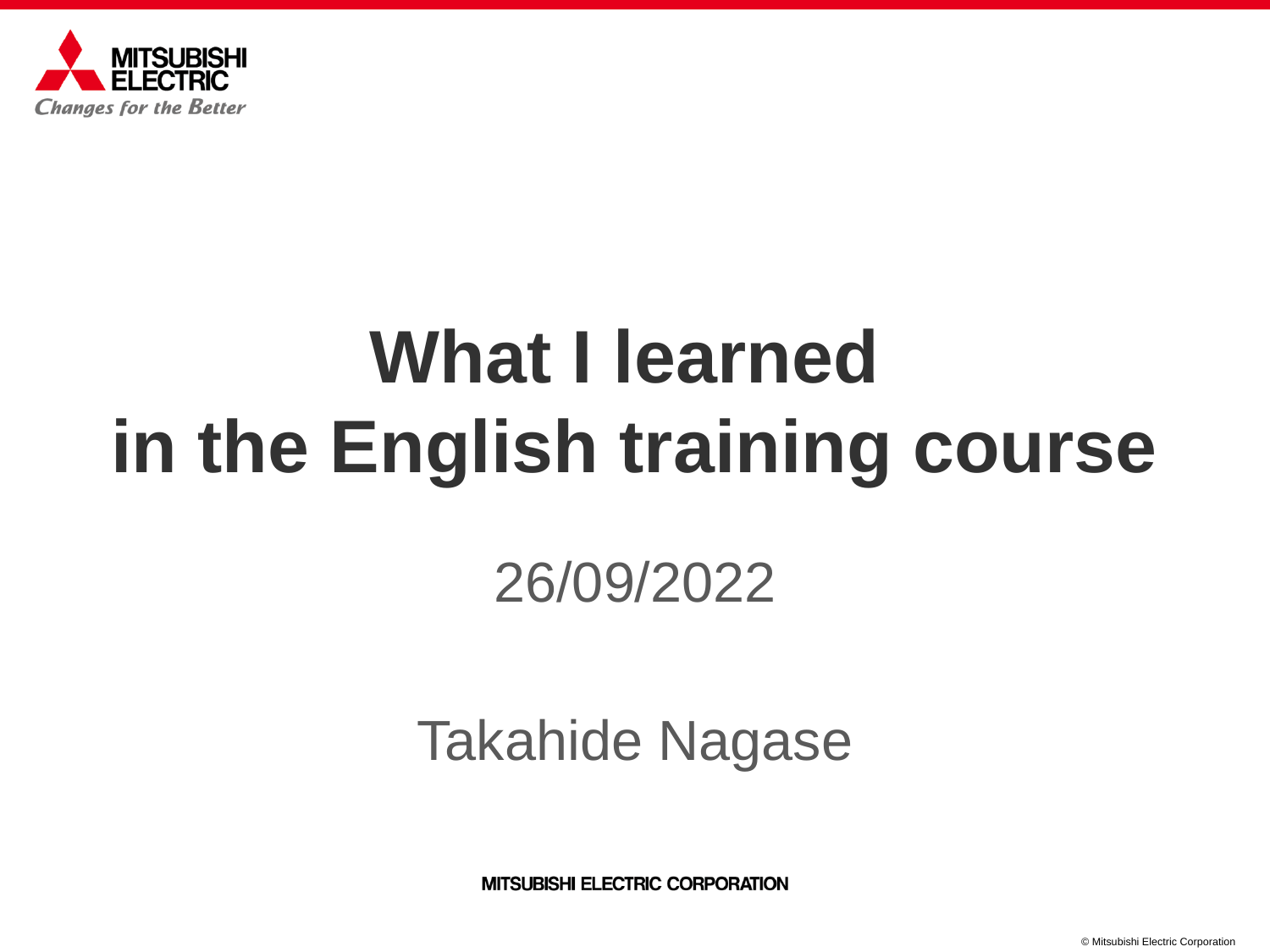

# What I learned in the English training course
26/09/2022

Takahide Nagase